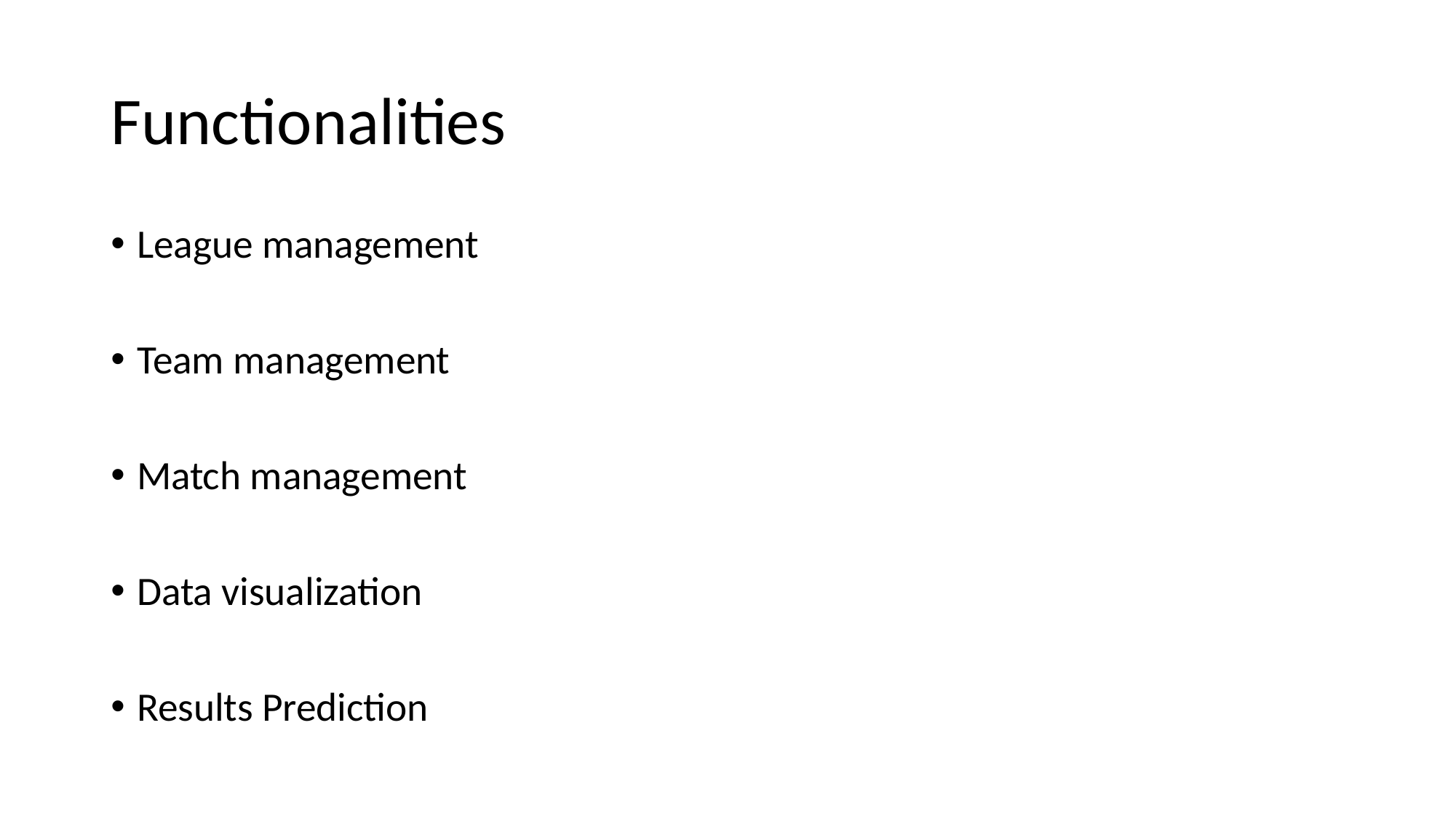

# Functionalities
League management

Team management

Match management

Data visualization

Results Prediction